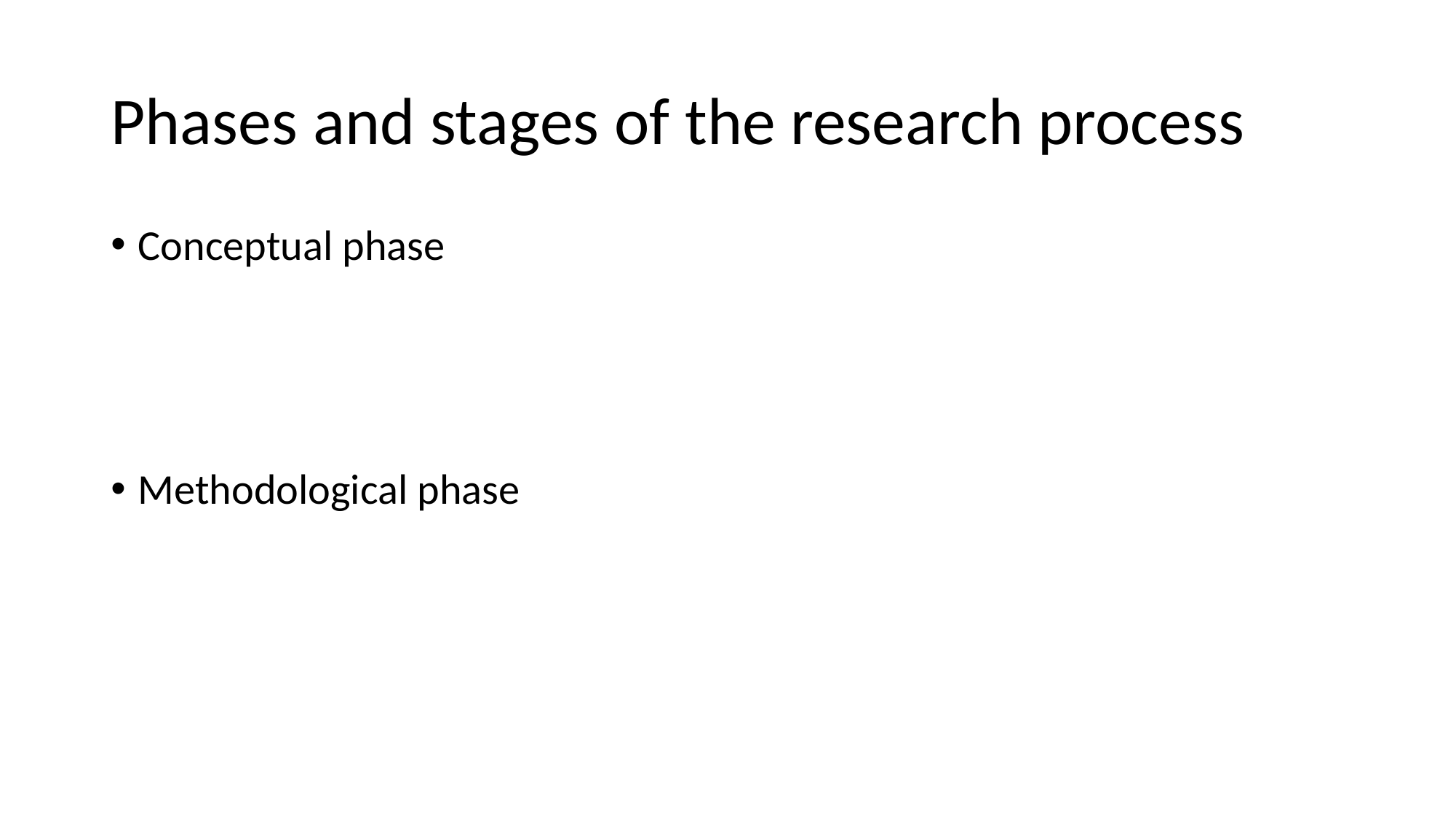

# Phases and stages of the research process
Conceptual phase

Methodological phase